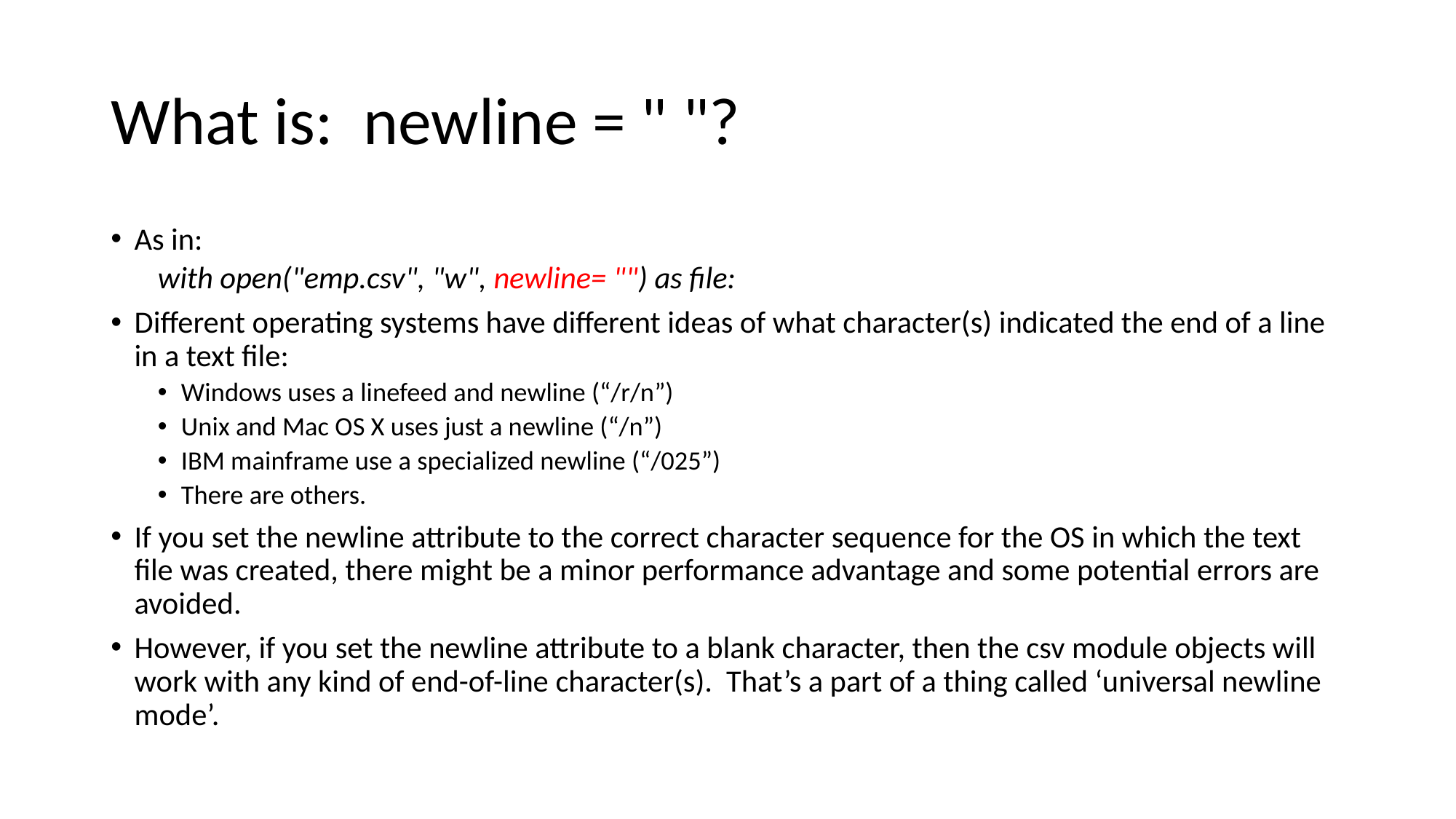

# What is:  newline = " "?
As in:
with open("emp.csv", "w", newline= "") as file:
Different operating systems have different ideas of what character(s) indicated the end of a line in a text file:
Windows uses a linefeed and newline (“/r/n”)
Unix and Mac OS X uses just a newline (“/n”)
IBM mainframe use a specialized newline (“/025”)
There are others.
If you set the newline attribute to the correct character sequence for the OS in which the text file was created, there might be a minor performance advantage and some potential errors are avoided.
However, if you set the newline attribute to a blank character, then the csv module objects will work with any kind of end-of-line character(s).  That’s a part of a thing called ‘universal newline mode’.